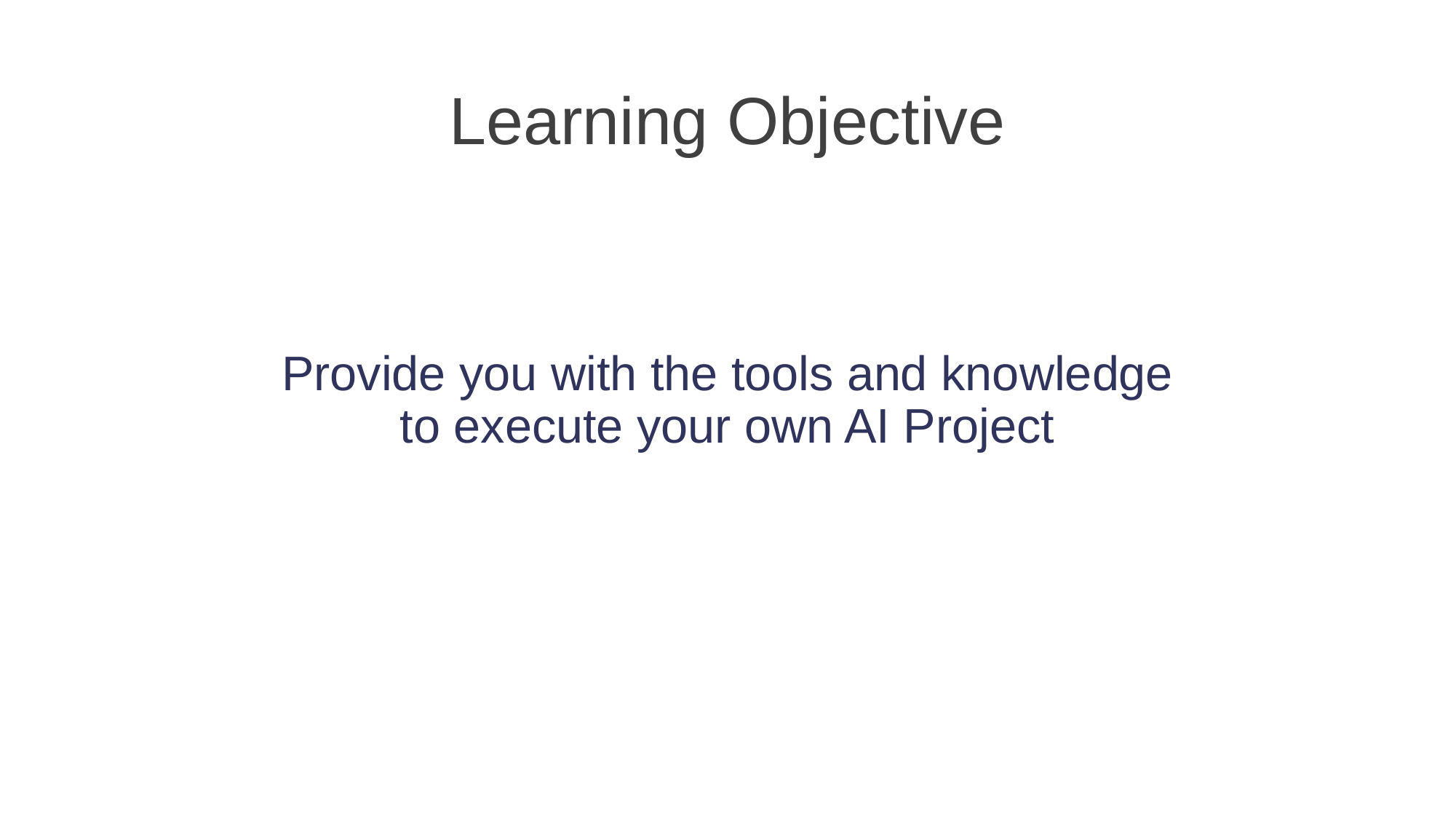

# Learning Objective
Provide you with the tools and knowledge to execute your own AI Project